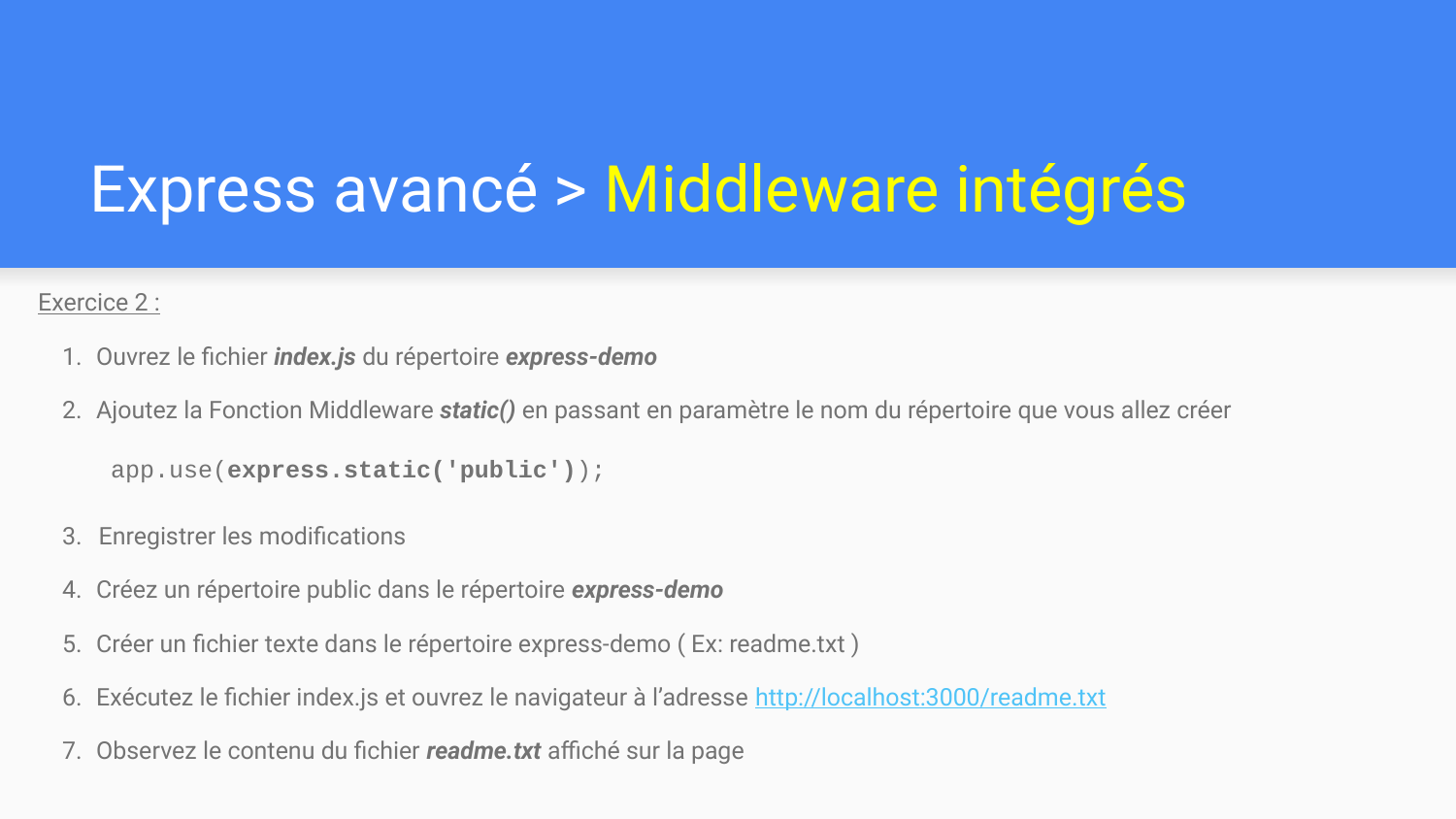

# Express avancé > Middleware intégrés
Exercice 2 :
Ouvrez le fichier index.js du répertoire express-demo
Ajoutez la Fonction Middleware static() en passant en paramètre le nom du répertoire que vous allez créer
app.use(express.static('public'));

Enregistrer les modifications
Créez un répertoire public dans le répertoire express-demo
Créer un fichier texte dans le répertoire express-demo ( Ex: readme.txt )
Exécutez le fichier index.js et ouvrez le navigateur à l’adresse http://localhost:3000/readme.txt
Observez le contenu du fichier readme.txt affiché sur la page